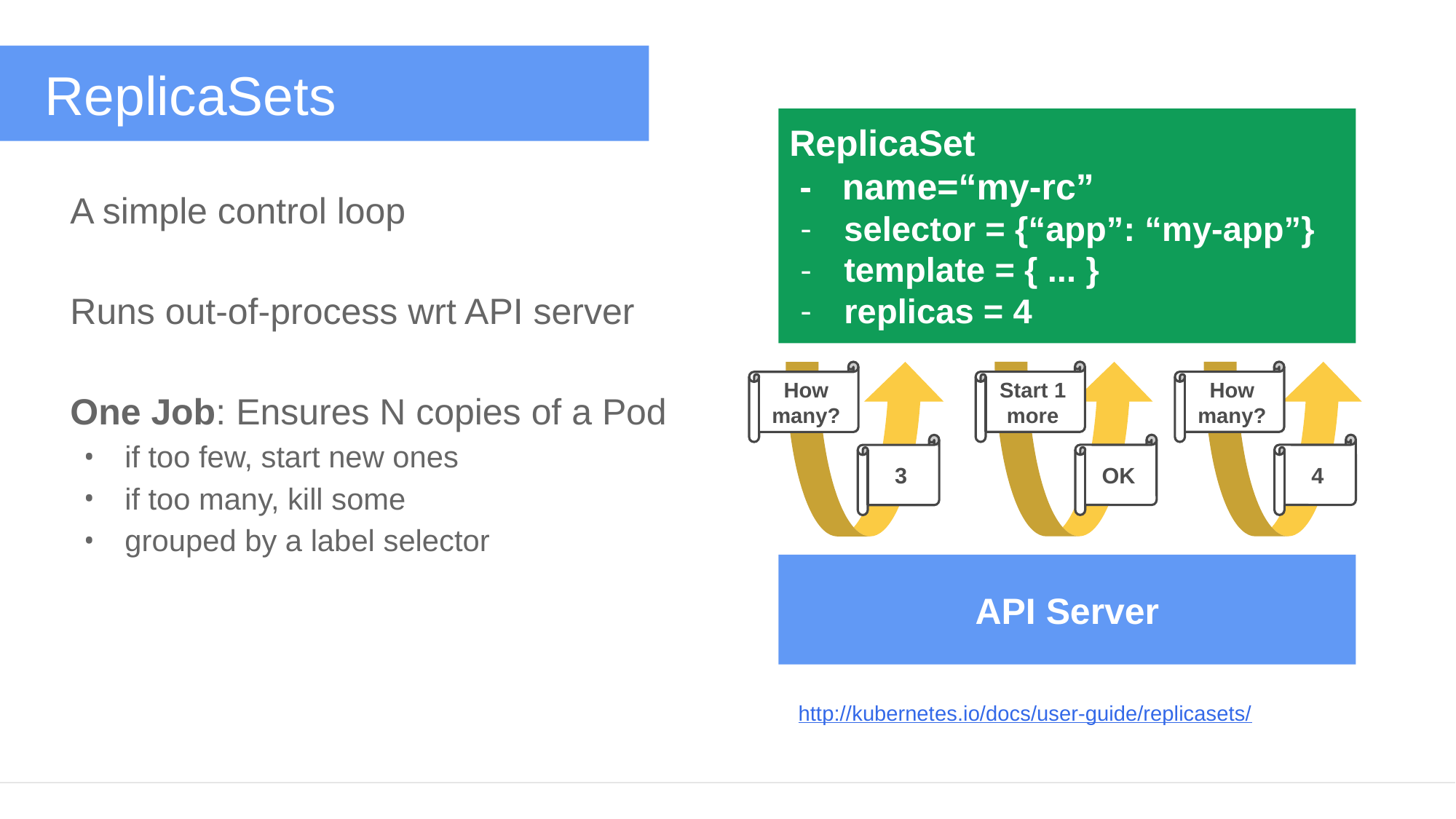

ReplicaSets
ReplicaSet
 -   name=“my-rc”
selector = {“app”: “my-app”}
template = { ... }
replicas = 4
A simple control loop

Runs out-of-process wrt API server

One Job: Ensures N copies of a Pod
if too few, start new ones
if too many, kill some
grouped by a label selector

How many?

Start 1 more

How many?

4
OK
3
API Server
http://kubernetes.io/docs/user-guide/replicasets/